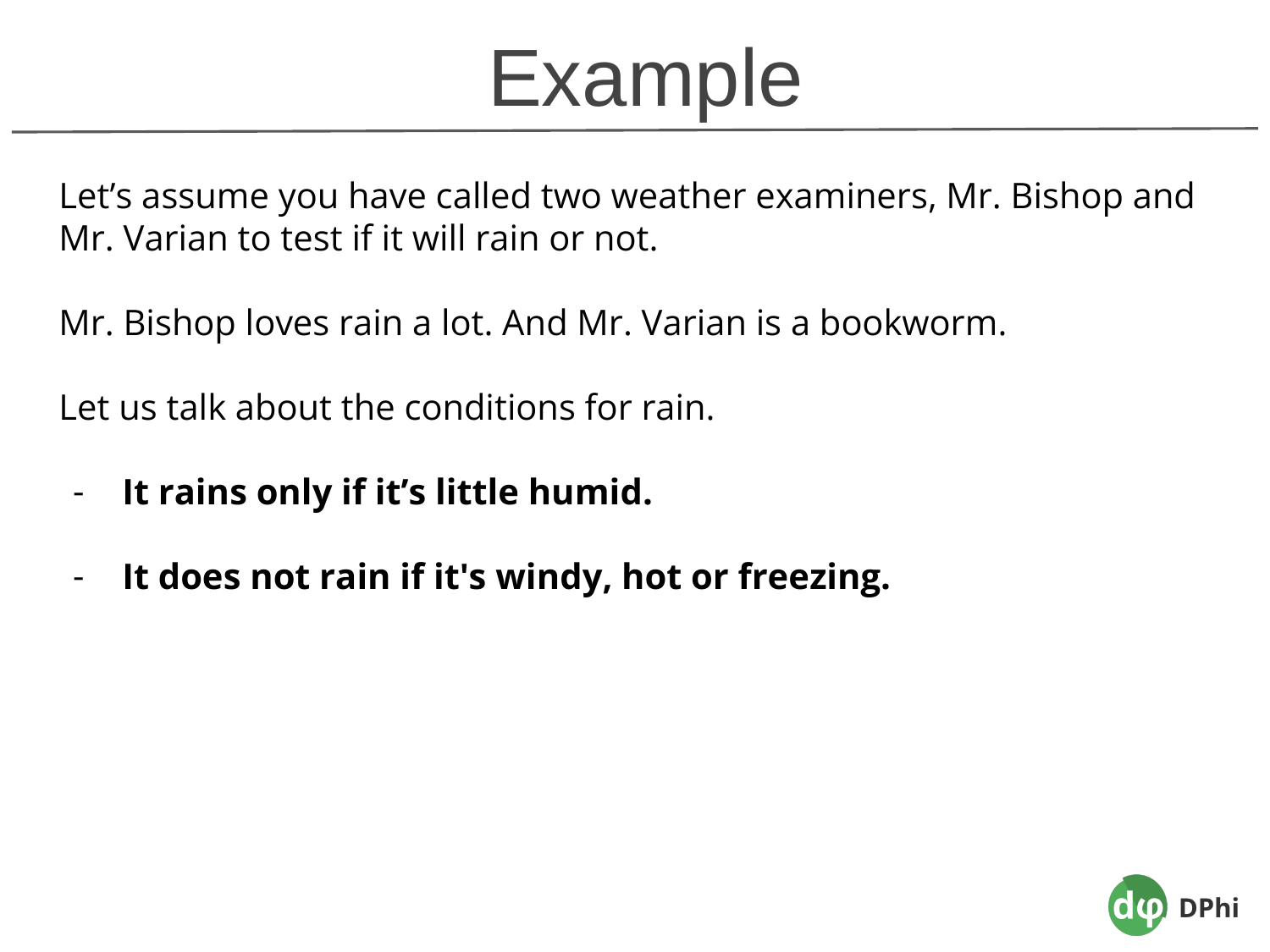

Example
Let’s assume you have called two weather examiners, Mr. Bishop and Mr. Varian to test if it will rain or not.

Mr. Bishop loves rain a lot. And Mr. Varian is a bookworm.

Let us talk about the conditions for rain.

It rains only if it’s little humid.

It does not rain if it's windy, hot or freezing.